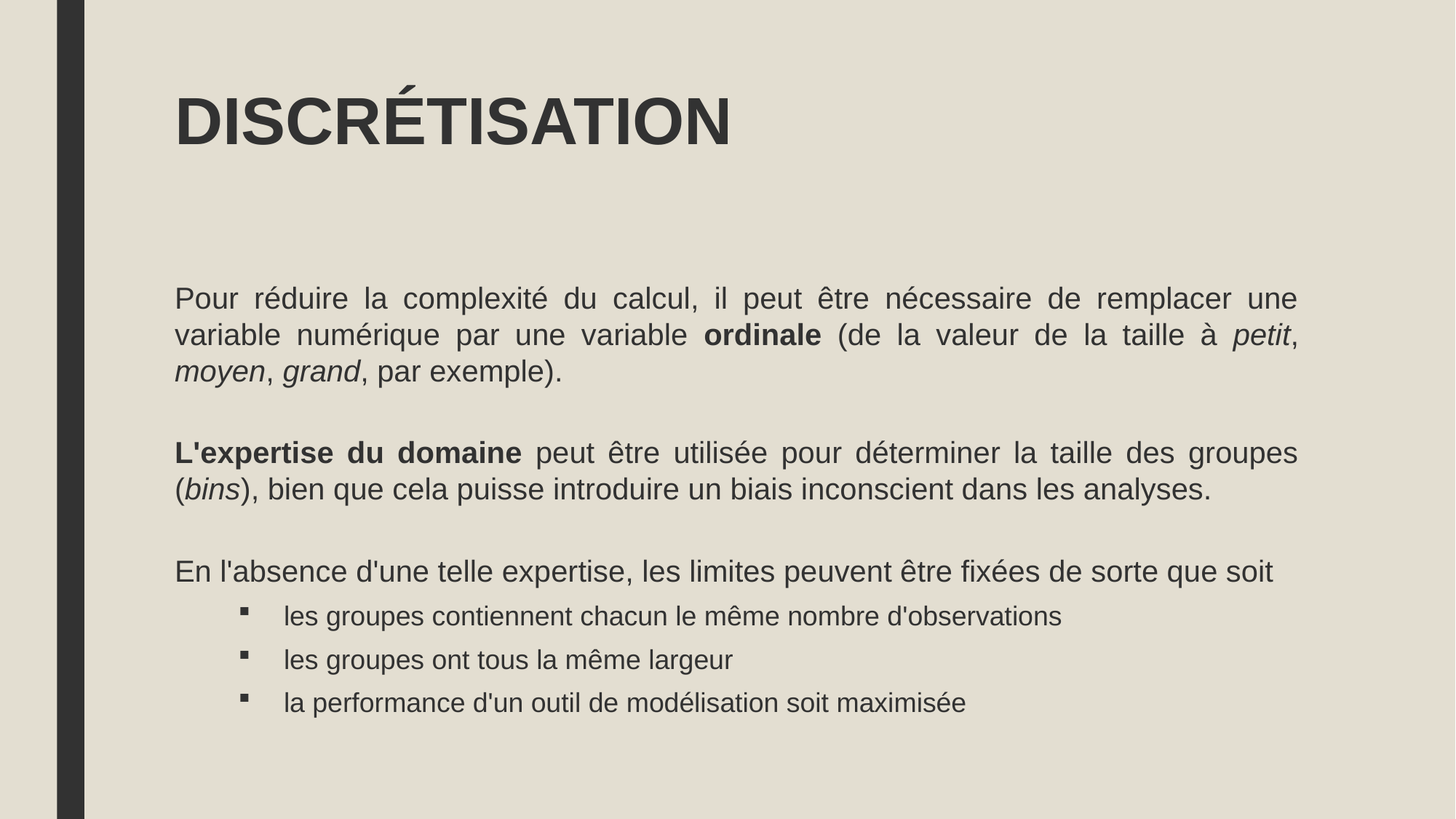

# DISCRÉTISATION
Pour réduire la complexité du calcul, il peut être nécessaire de remplacer une variable numérique par une variable ordinale (de la valeur de la taille à petit, moyen, grand, par exemple).

L'expertise du domaine peut être utilisée pour déterminer la taille des groupes (bins), bien que cela puisse introduire un biais inconscient dans les analyses.

En l'absence d'une telle expertise, les limites peuvent être fixées de sorte que soit
les groupes contiennent chacun le même nombre d'observations
les groupes ont tous la même largeur
la performance d'un outil de modélisation soit maximisée